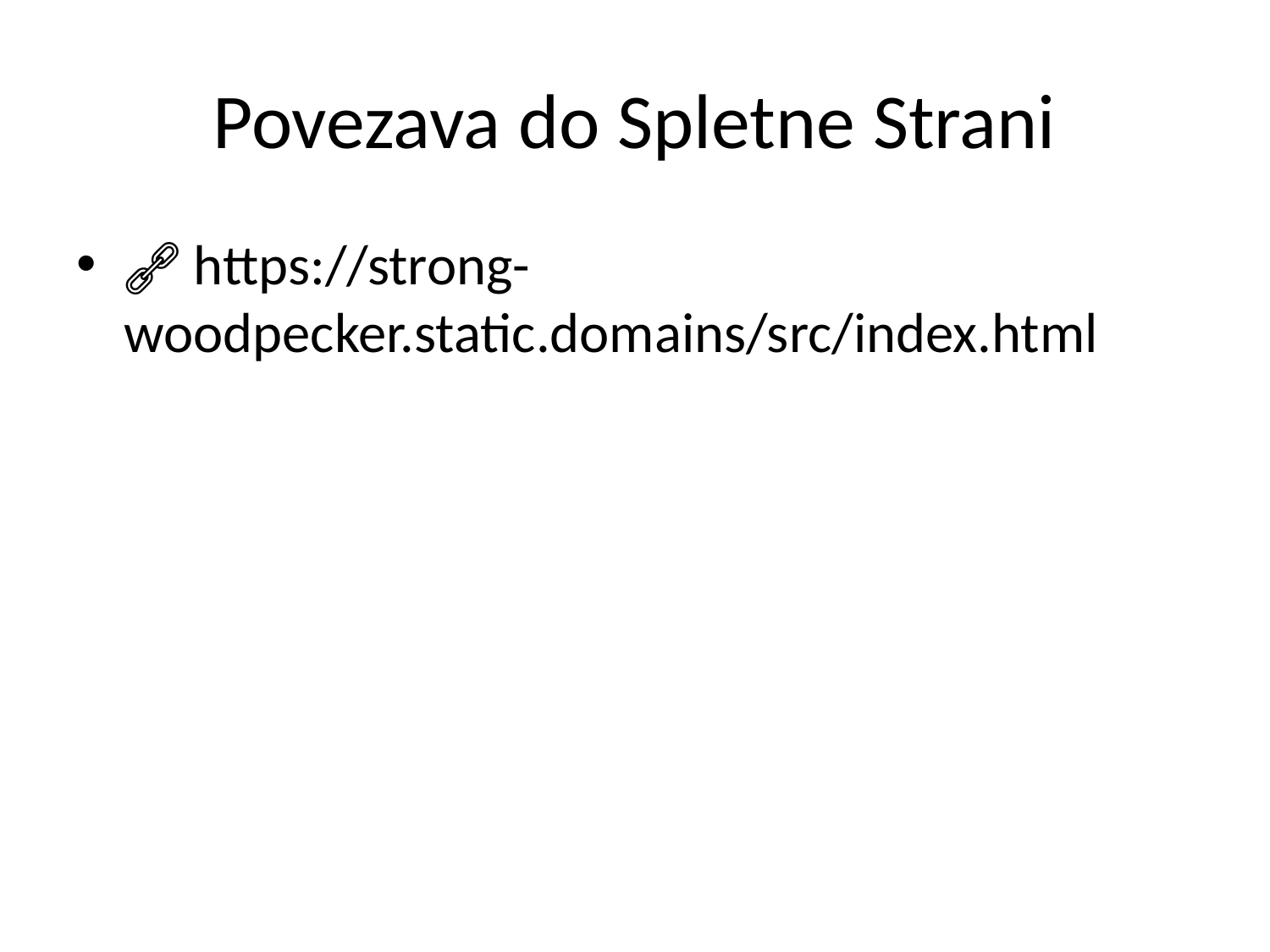

# Povezava do Spletne Strani
🔗 https://strong-woodpecker.static.domains/src/index.html